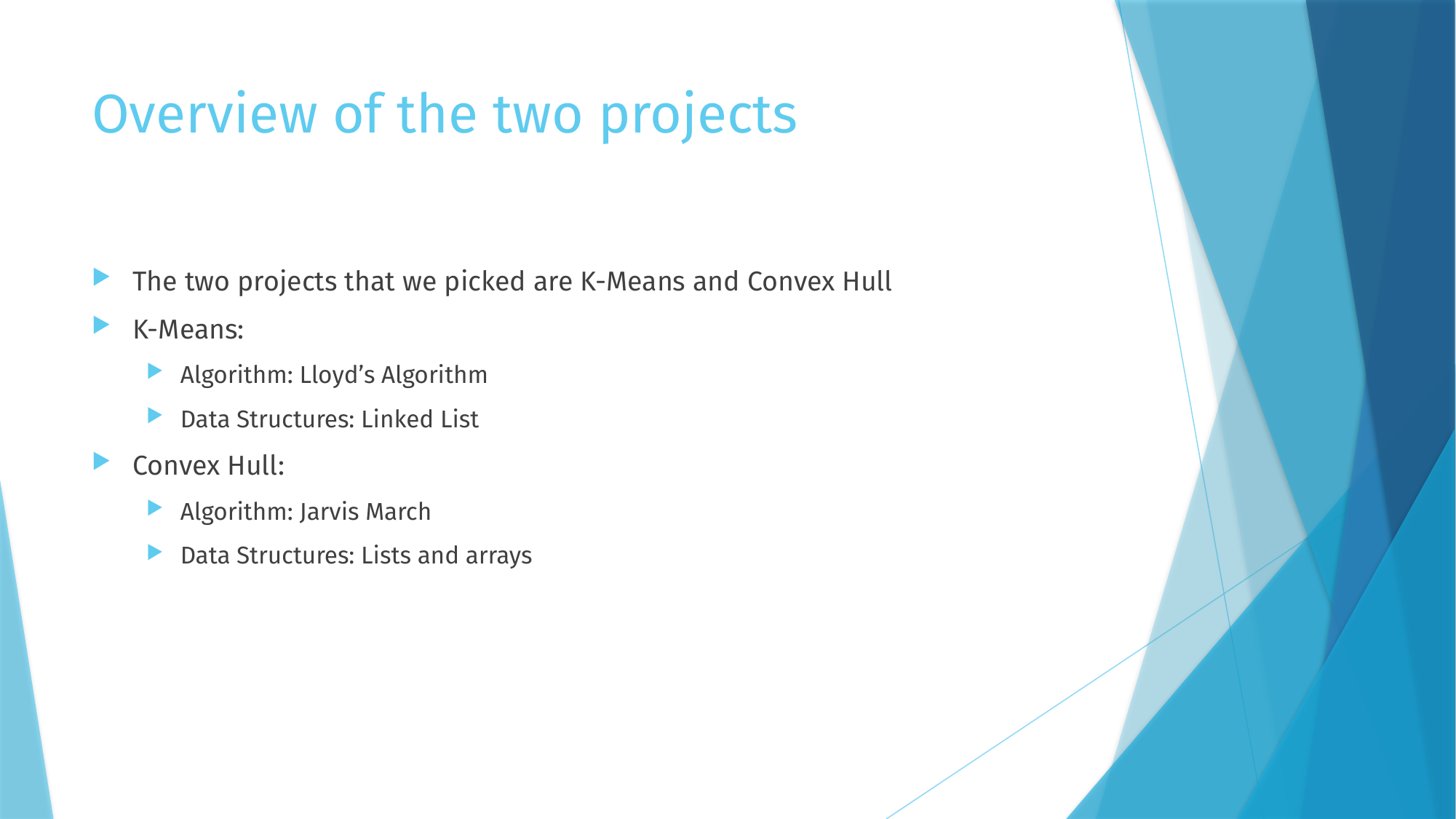

# Overview of the two projects
The two projects that we picked are K-Means and Convex Hull
K-Means:
Algorithm: Lloyd’s Algorithm
Data Structures: Linked List
Convex Hull:
Algorithm: Jarvis March
Data Structures: Lists and arrays